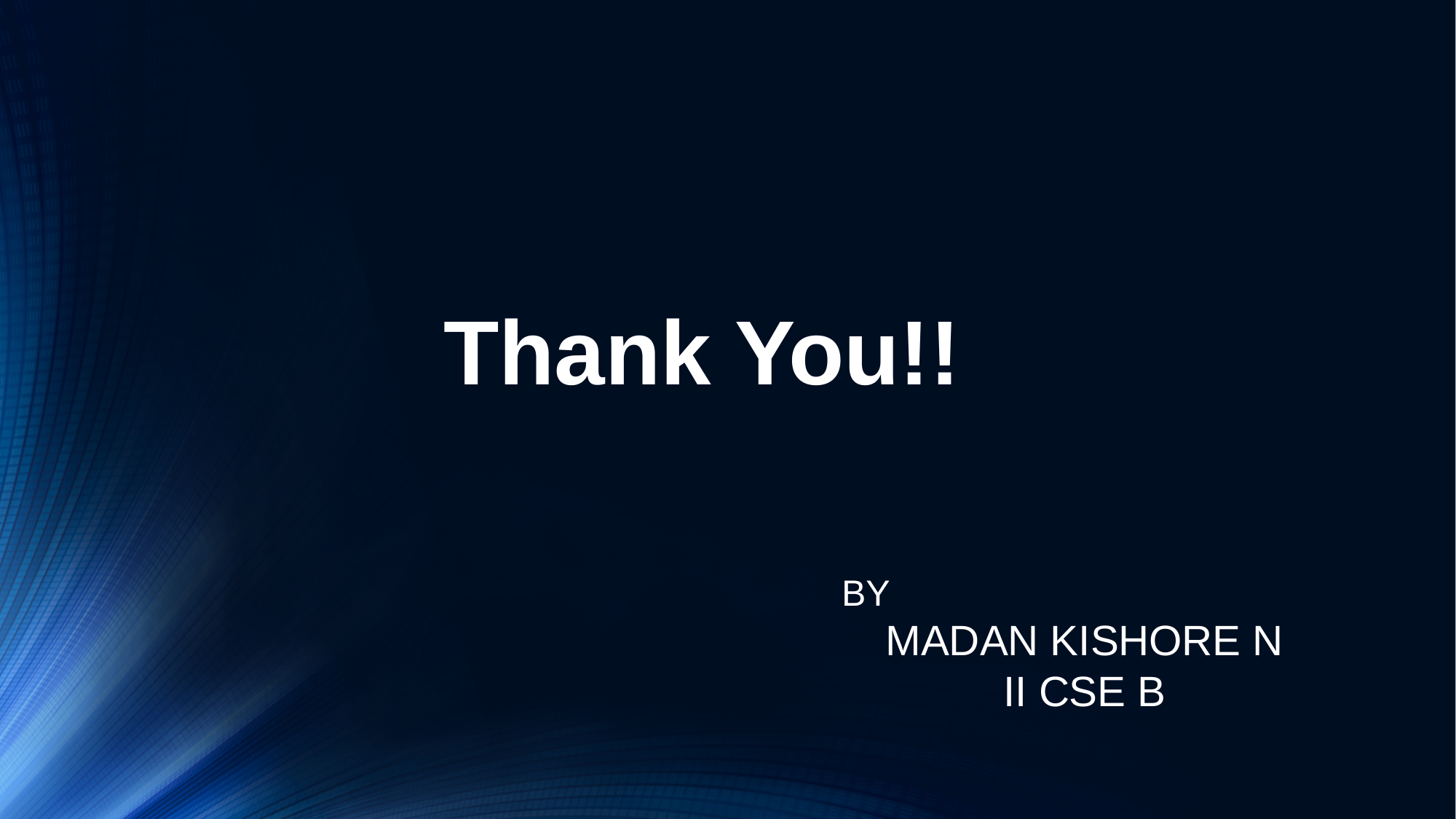

Thank You!!
BY
MADAN KISHORE N
II CSE B